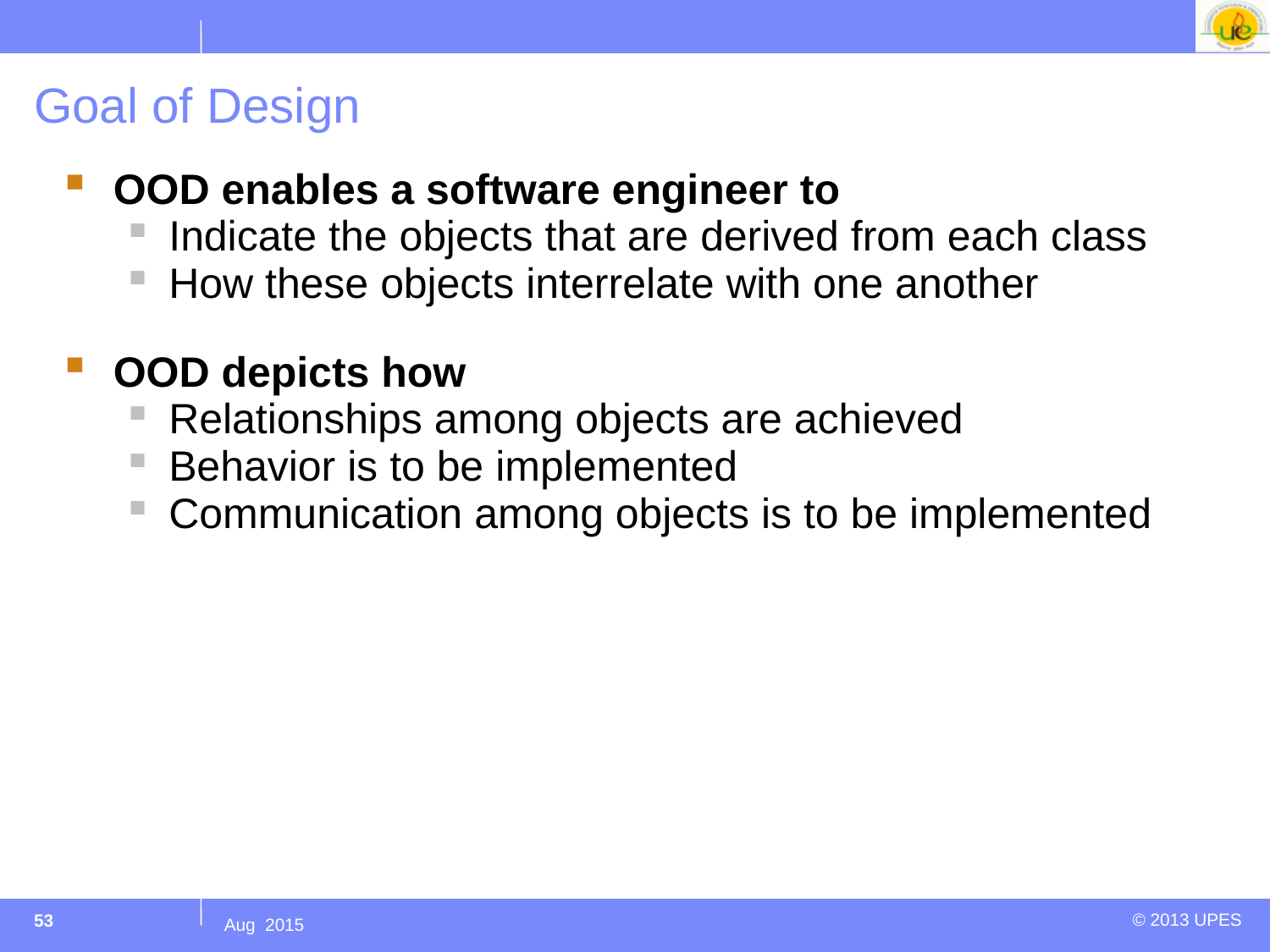

# Goal of Design
OOD enables a software engineer to
Indicate the objects that are derived from each class
How these objects interrelate with one another

OOD depicts how
Relationships among objects are achieved
Behavior is to be implemented
Communication among objects is to be implemented

53